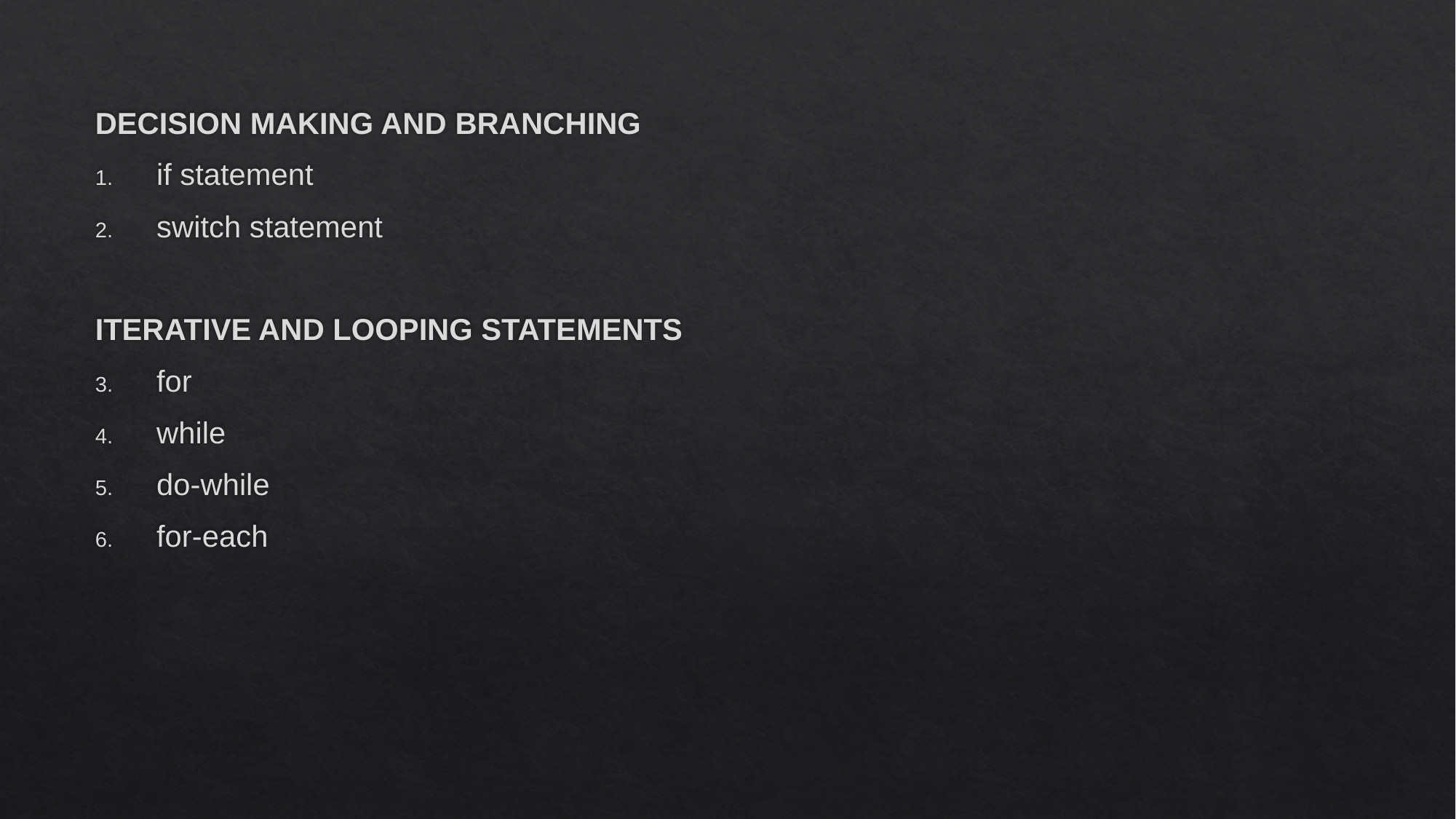

DECISION MAKING AND BRANCHING
if statement
switch statement

ITERATIVE AND LOOPING STATEMENTS
for
while
do-while
for-each